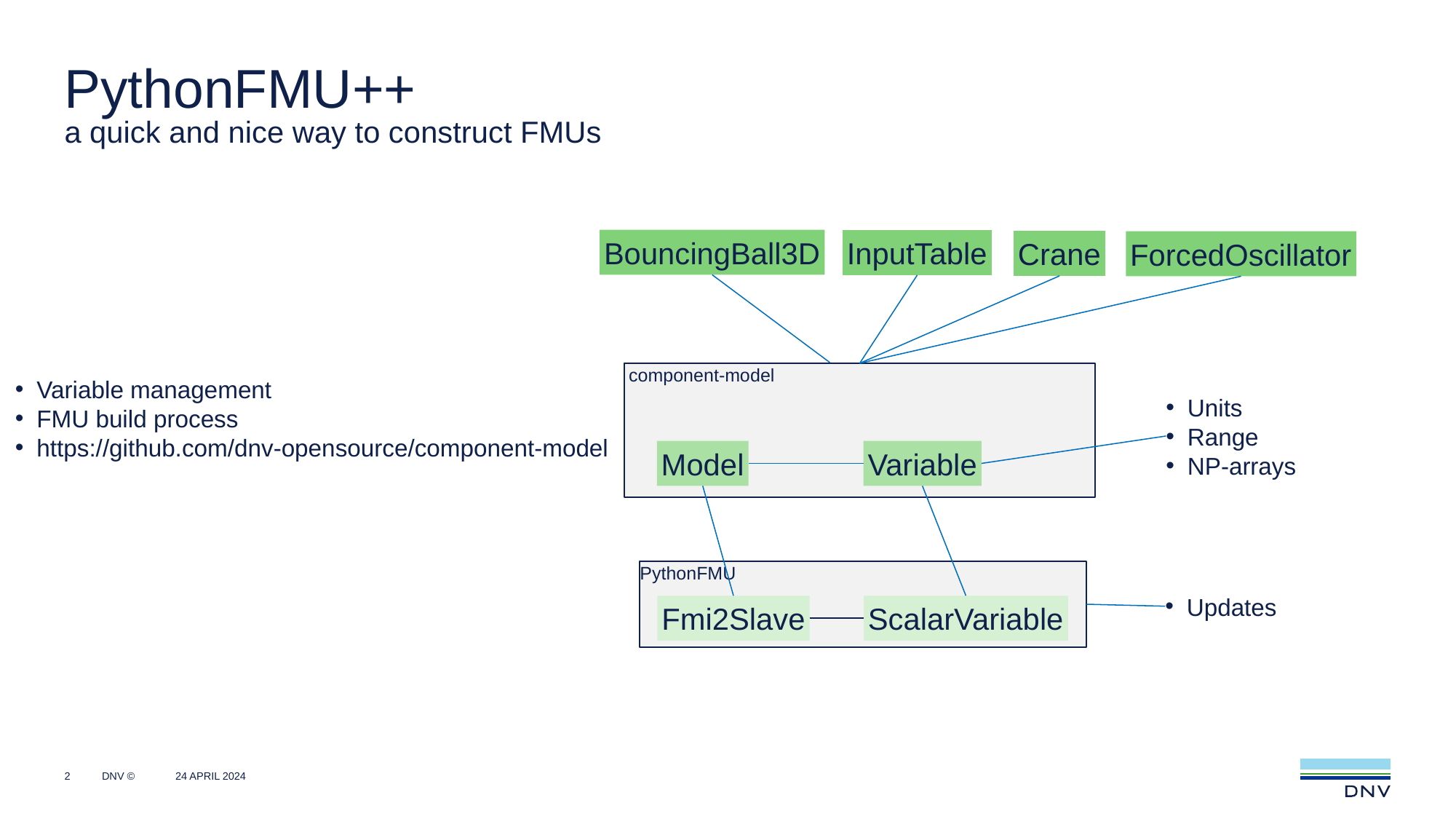

# PythonFMU++ a quick and nice way to construct FMUs
BouncingBall3D
InputTable
Crane
ForcedOscillator

component-model
Variable management
FMU build process
https://github.com/dnv-opensource/component-model
Units
Range
NP-arrays
Model
Variable

PythonFMU
Updates
Fmi2Slave
ScalarVariable
2